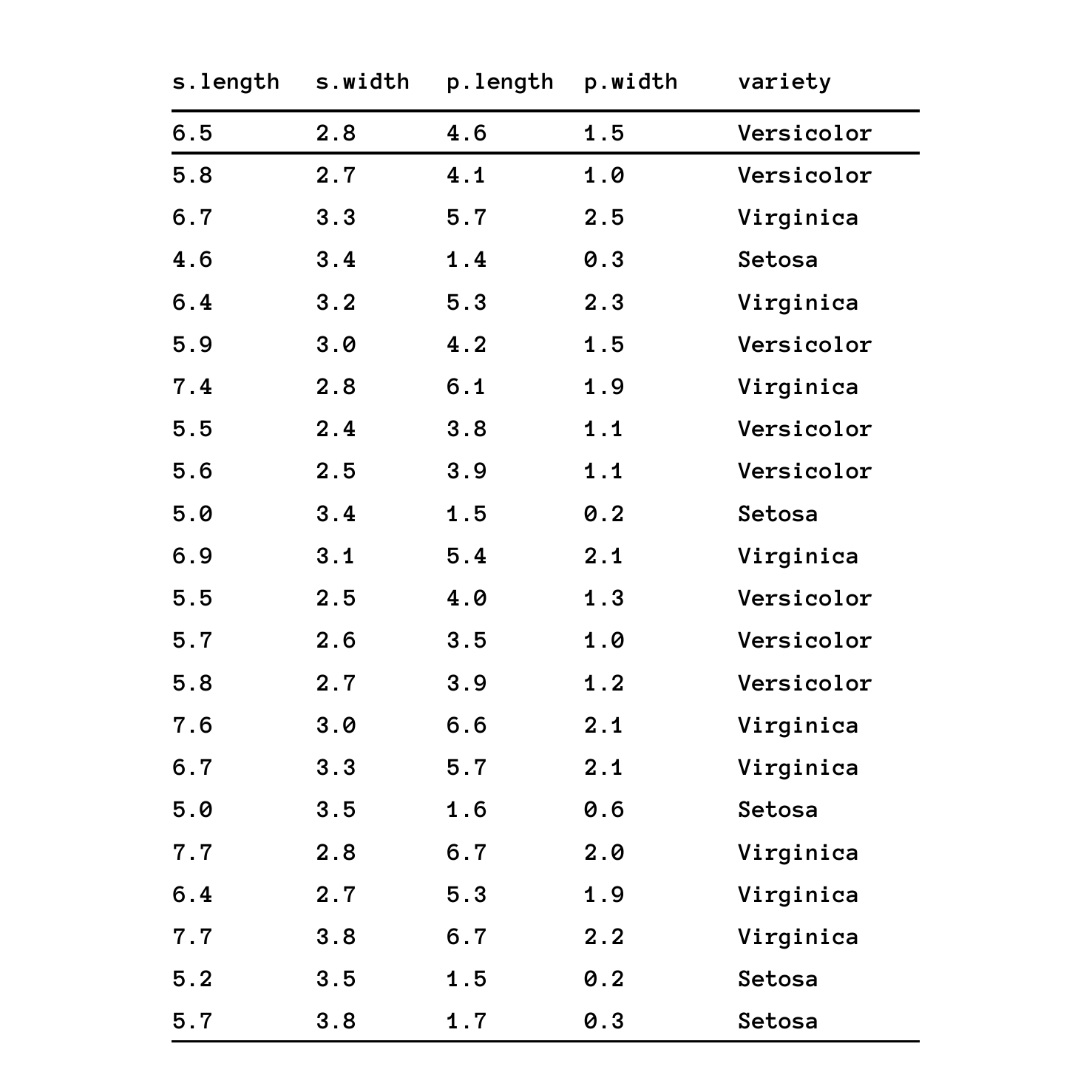

| s.length | s.width | p.length | p.width | variety |
| --- | --- | --- | --- | --- |
| 6.5 | 2.8 | 4.6 | 1.5 | Versicolor |
| 5.8 | 2.7 | 4.1 | 1.0 | Versicolor |
| 6.7 | 3.3 | 5.7 | 2.5 | Virginica |
| 4.6 | 3.4 | 1.4 | 0.3 | Setosa |
| 6.4 | 3.2 | 5.3 | 2.3 | Virginica |
| 5.9 | 3.0 | 4.2 | 1.5 | Versicolor |
| 7.4 | 2.8 | 6.1 | 1.9 | Virginica |
| 5.5 | 2.4 | 3.8 | 1.1 | Versicolor |
| 5.6 | 2.5 | 3.9 | 1.1 | Versicolor |
| 5.0 | 3.4 | 1.5 | 0.2 | Setosa |
| 6.9 | 3.1 | 5.4 | 2.1 | Virginica |
| 5.5 | 2.5 | 4.0 | 1.3 | Versicolor |
| 5.7 | 2.6 | 3.5 | 1.0 | Versicolor |
| 5.8 | 2.7 | 3.9 | 1.2 | Versicolor |
| 7.6 | 3.0 | 6.6 | 2.1 | Virginica |
| 6.7 | 3.3 | 5.7 | 2.1 | Virginica |
| 5.0 | 3.5 | 1.6 | 0.6 | Setosa |
| 7.7 | 2.8 | 6.7 | 2.0 | Virginica |
| 6.4 | 2.7 | 5.3 | 1.9 | Virginica |
| 7.7 | 3.8 | 6.7 | 2.2 | Virginica |
| 5.2 | 3.5 | 1.5 | 0.2 | Setosa |
| 5.7 | 3.8 | 1.7 | 0.3 | Setosa |